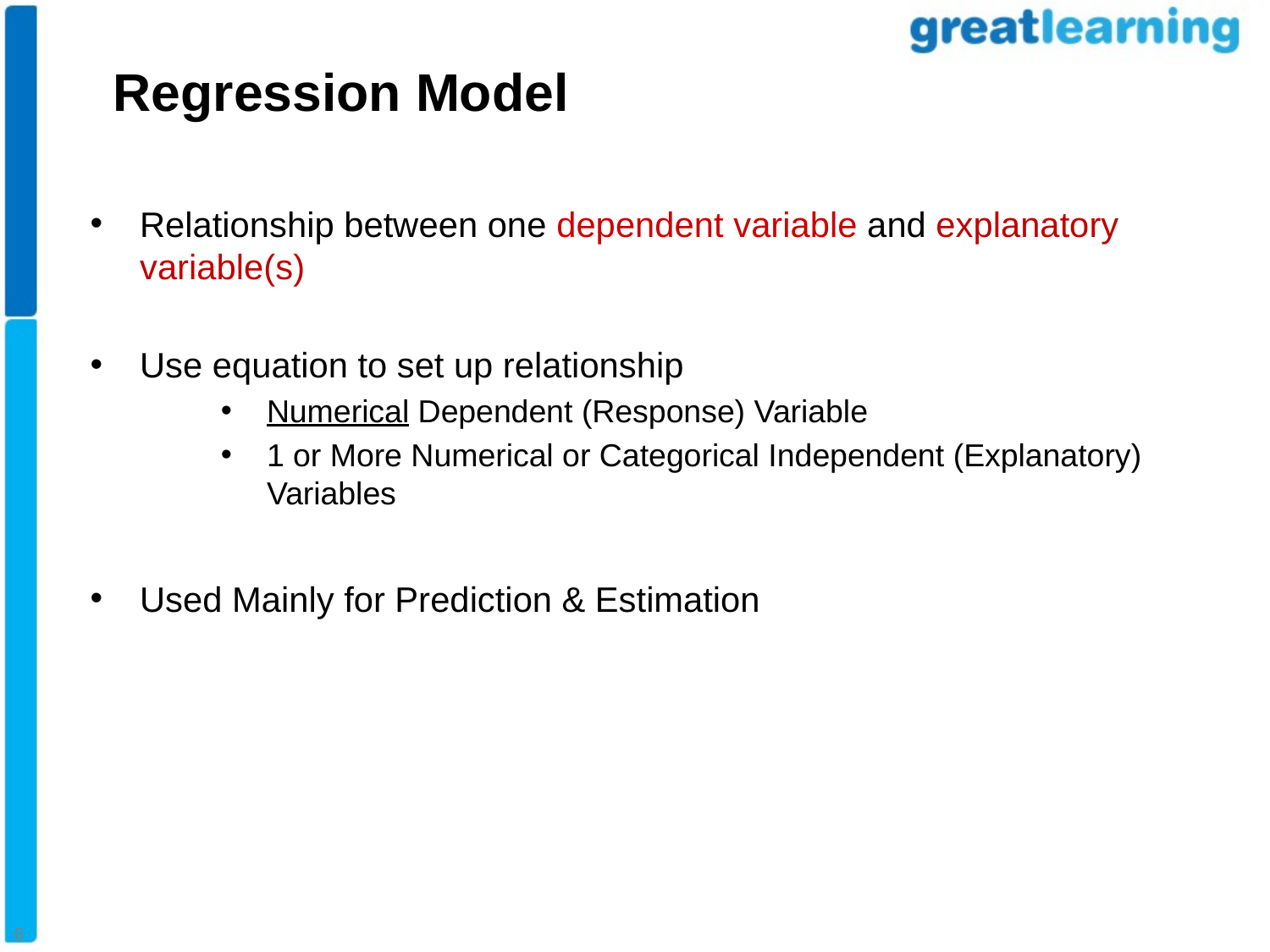

# Regression Model
Relationship between one dependent variable and explanatory variable(s)

Use equation to set up relationship
Numerical Dependent (Response) Variable
1 or More Numerical or Categorical Independent (Explanatory) Variables

Used Mainly for Prediction & Estimation